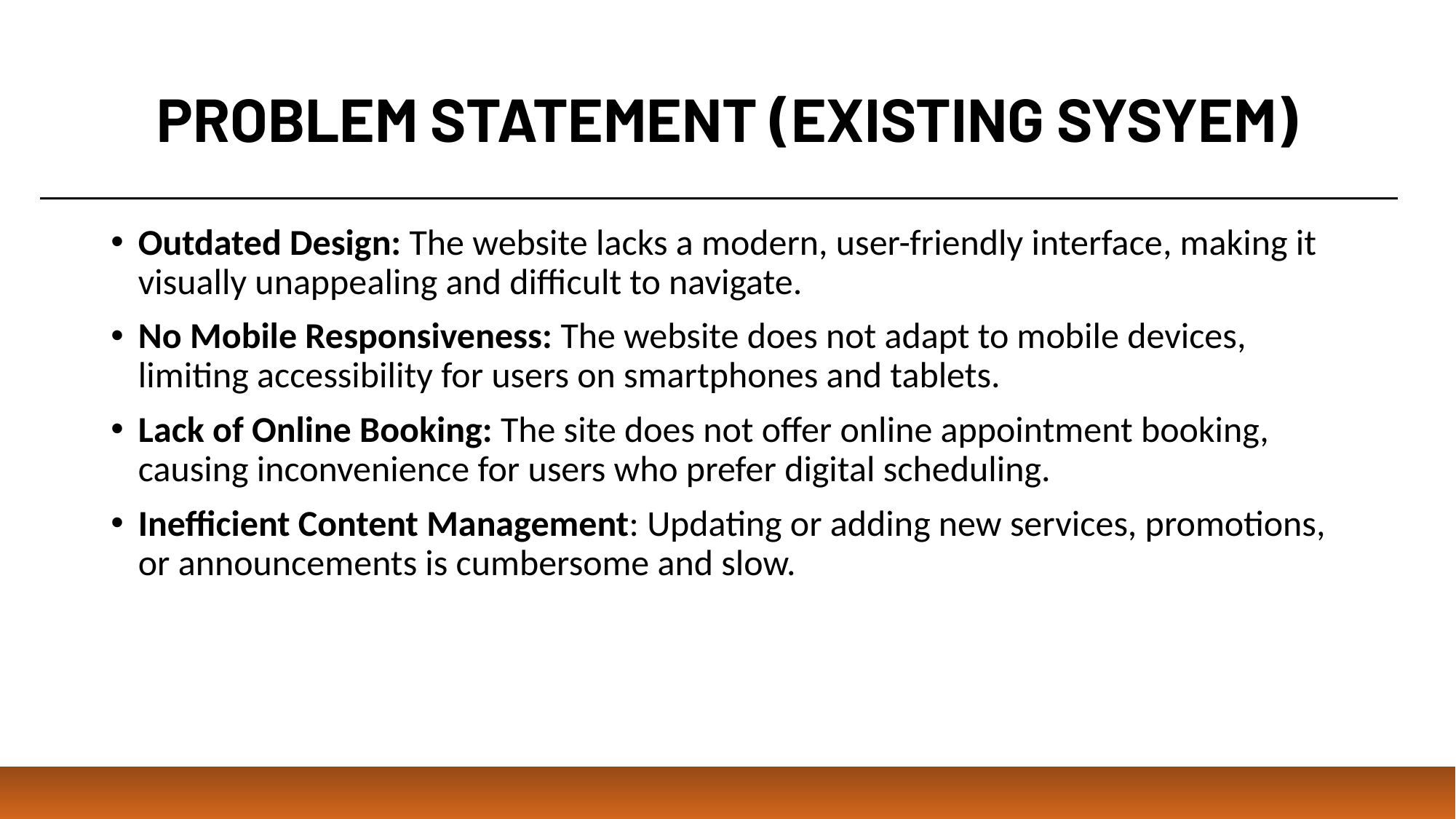

# PROBLEM STATEMENT (EXISTING SYSYEM)
Outdated Design: The website lacks a modern, user-friendly interface, making it visually unappealing and difficult to navigate.
No Mobile Responsiveness: The website does not adapt to mobile devices, limiting accessibility for users on smartphones and tablets.
Lack of Online Booking: The site does not offer online appointment booking, causing inconvenience for users who prefer digital scheduling.
Inefficient Content Management: Updating or adding new services, promotions, or announcements is cumbersome and slow.